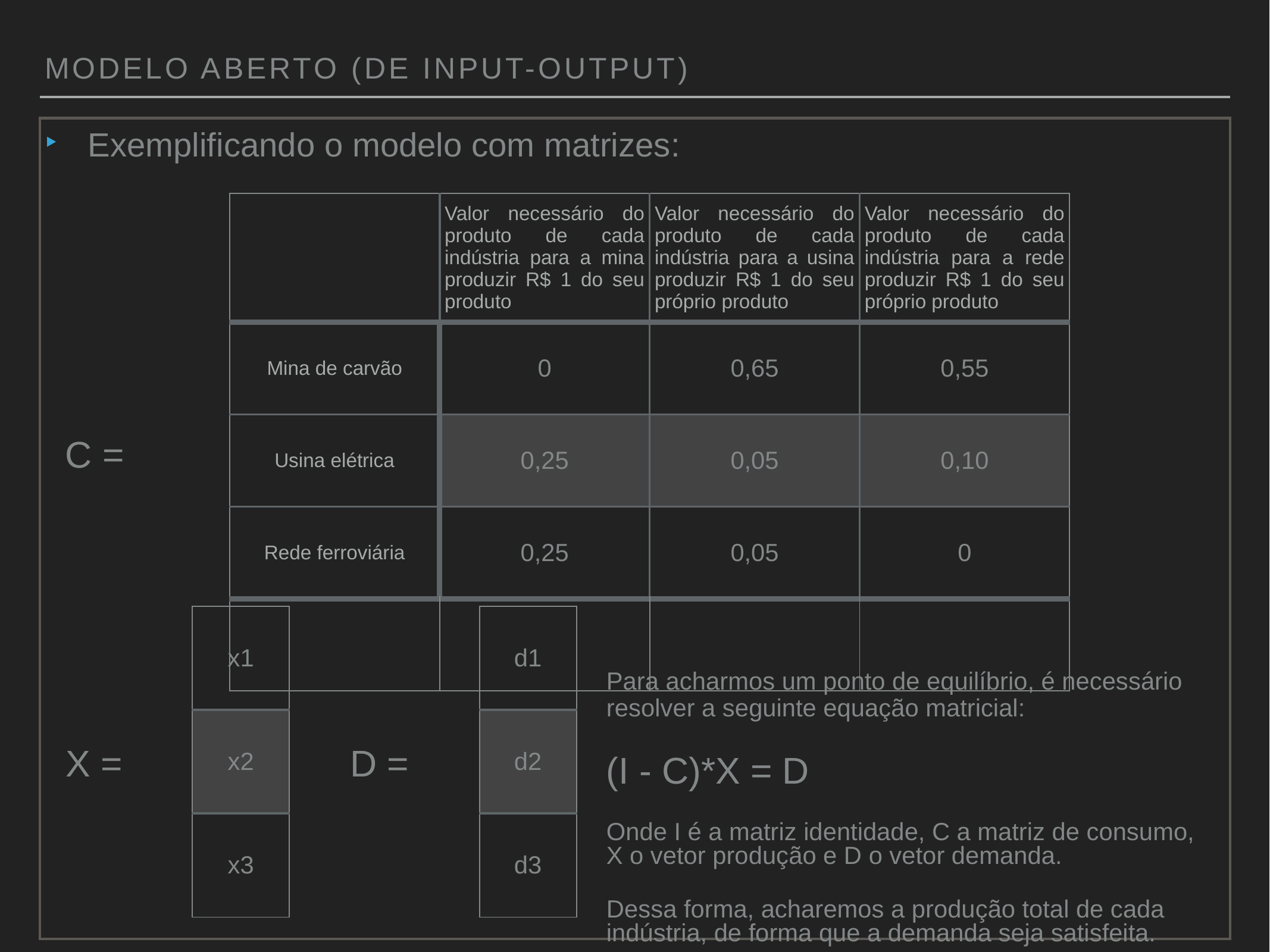

MODELO ABERTO (DE INPUT-OUTPUT)
Exemplificando o modelo com matrizes:
|  | Valor necessário do produto de cada indústria para a mina produzir R$ 1 do seu produto | Valor necessário do produto de cada indústria para a usina produzir R$ 1 do seu próprio produto | Valor necessário do produto de cada indústria para a rede produzir R$ 1 do seu próprio produto |
| --- | --- | --- | --- |
| Mina de carvão | 0 | 0,65 | 0,55 |
| Usina elétrica | 0,25 | 0,05 | 0,10 |
| Rede ferroviária | 0,25 | 0,05 | 0 |
|  |  |  |  |
C =
| x1 |
| --- |
| x2 |
| x3 |
| d1 |
| --- |
| d2 |
| d3 |
Para acharmos um ponto de equilíbrio, é necessário resolver a seguinte equação matricial:
(I - C)*X = D
Onde I é a matriz identidade, C a matriz de consumo, X o vetor produção e D o vetor demanda.
Dessa forma, acharemos a produção total de cada indústria, de forma que a demanda seja satisfeita.

X =
D =